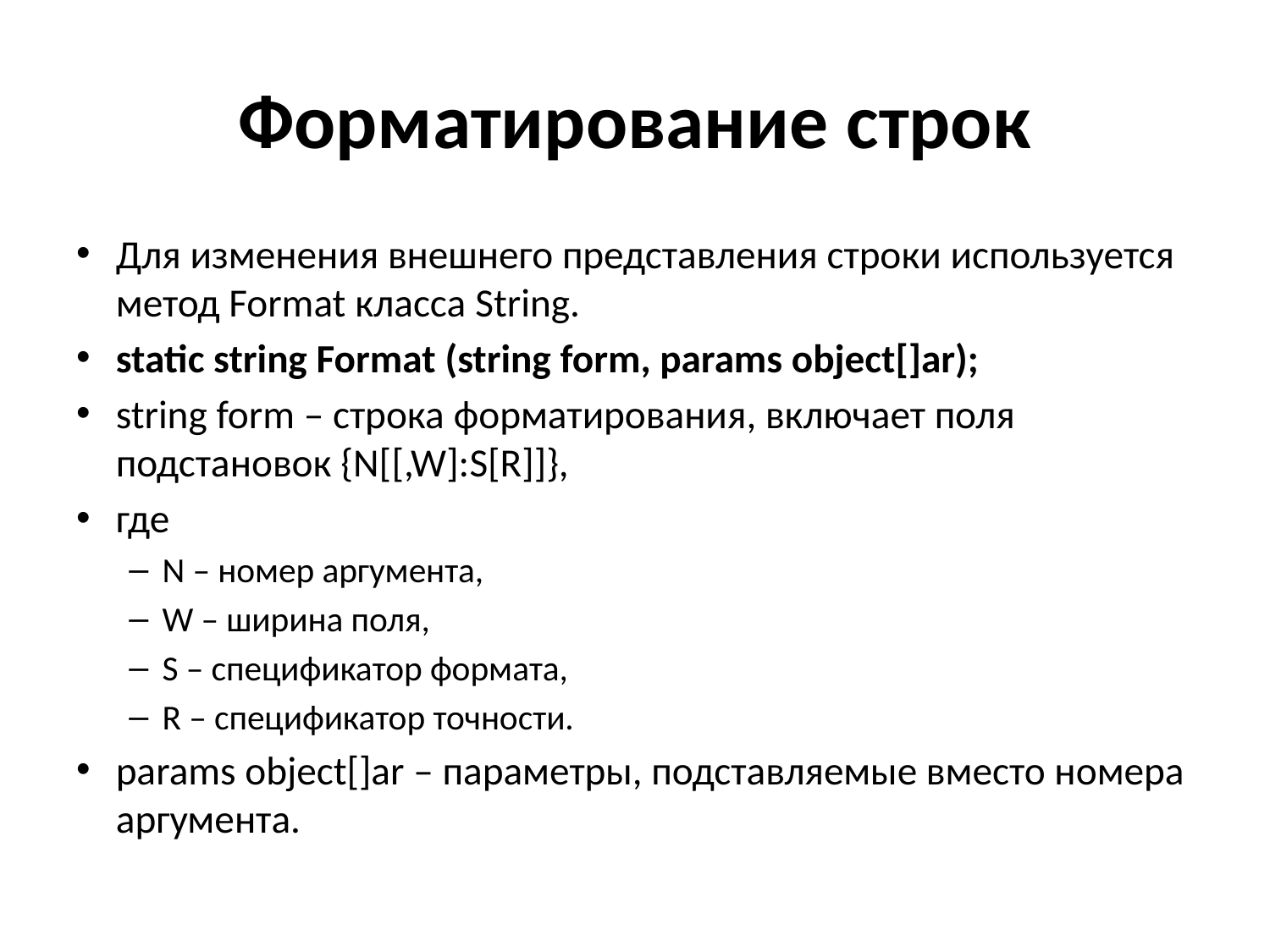

# Форматирование строк
Для изменения внешнего представления строки используется метод Format класса String.
static string Format (string form, params object[]ar);
string form – строка форматирования, включает поля подстановок {N[[,W]:S[R]]},
где
N – номер аргумента,
W – ширина поля,
S – спецификатор формата,
R – спецификатор точности.
params object[]ar – параметры, подставляемые вместо номера аргумента.